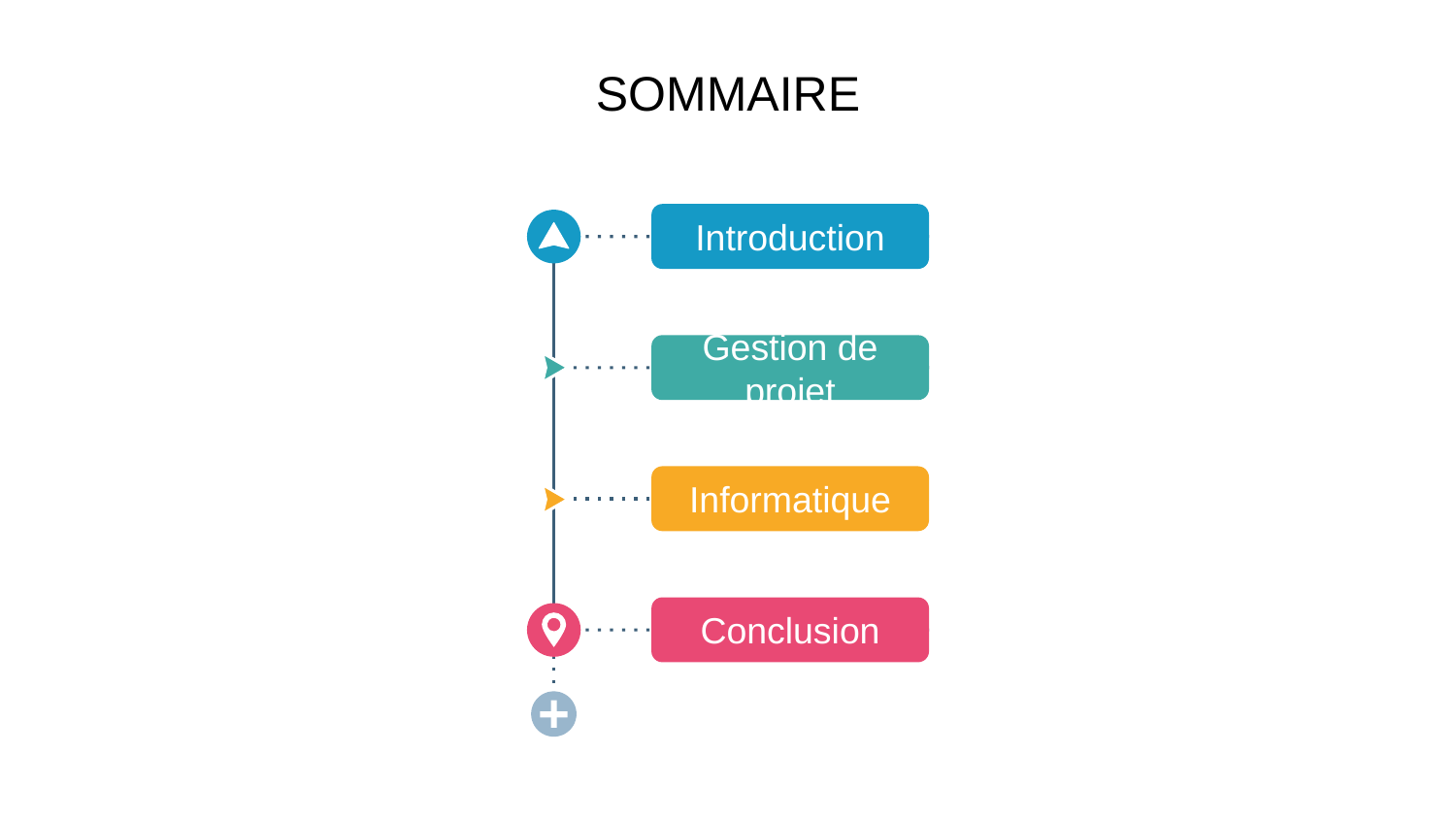

# SOMMAIRE
Introduction

Gestion de projet
Informatique
Conclusion